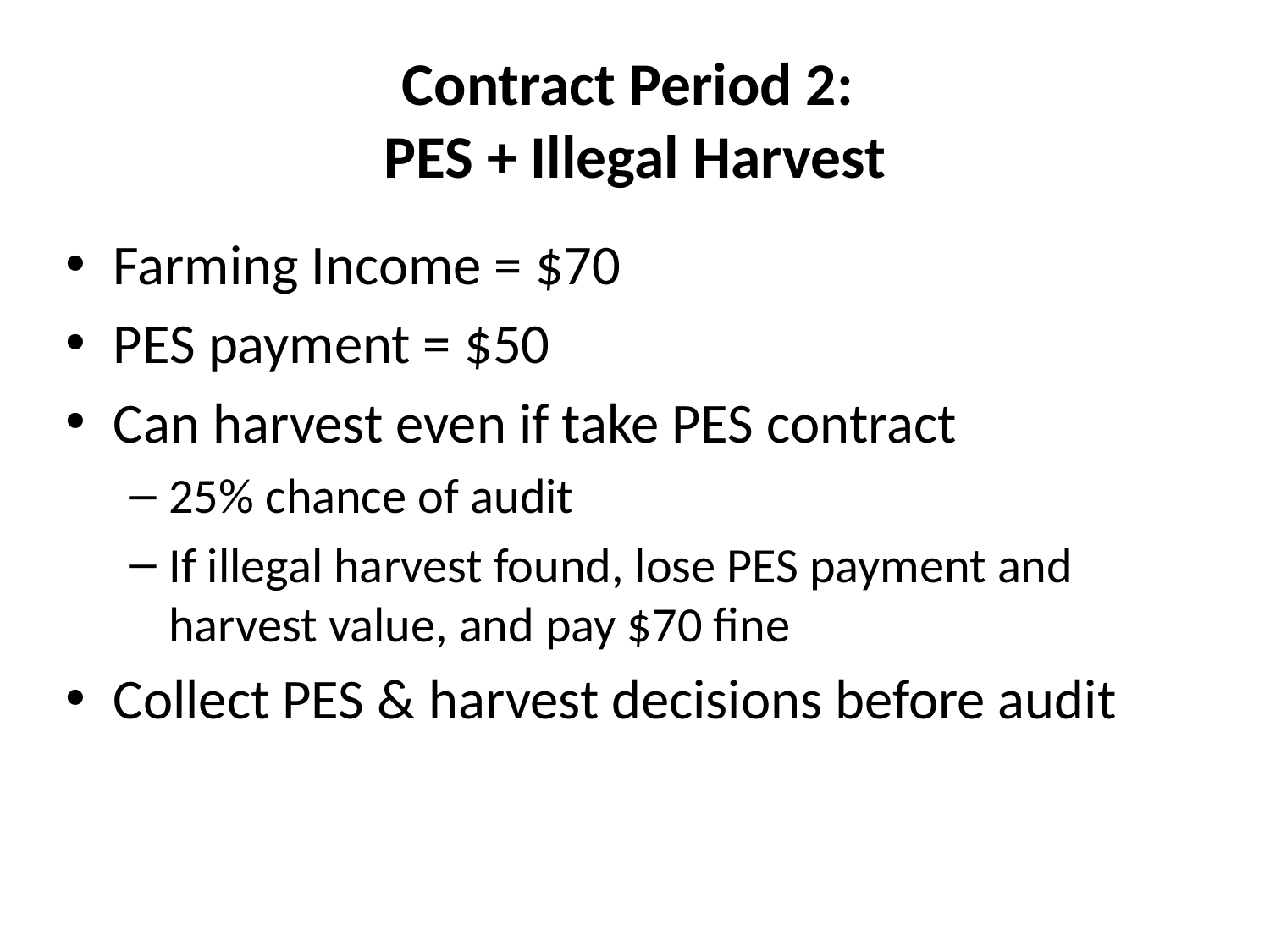

# Contract Period 2: PES + Illegal Harvest
Farming Income = $70
PES payment = $50
Can harvest even if take PES contract
25% chance of audit
If illegal harvest found, lose PES payment and harvest value, and pay $70 fine
Collect PES & harvest decisions before audit